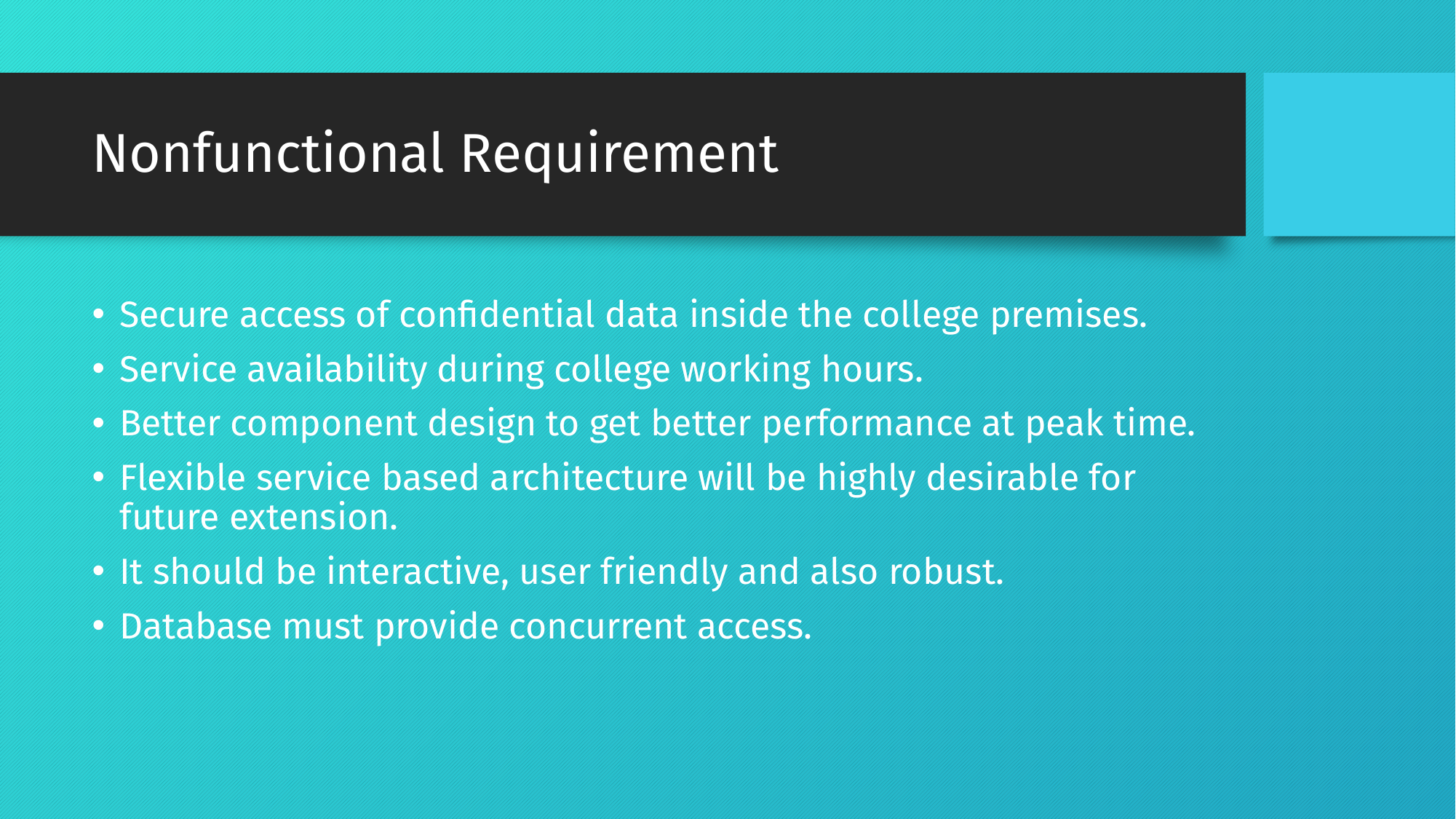

# Nonfunctional Requirement

Secure access of confidential data inside the college premises.
Service availability during college working hours.
Better component design to get better performance at peak time.
Flexible service based architecture will be highly desirable for future extension.
It should be interactive, user friendly and also robust.
Database must provide concurrent access.